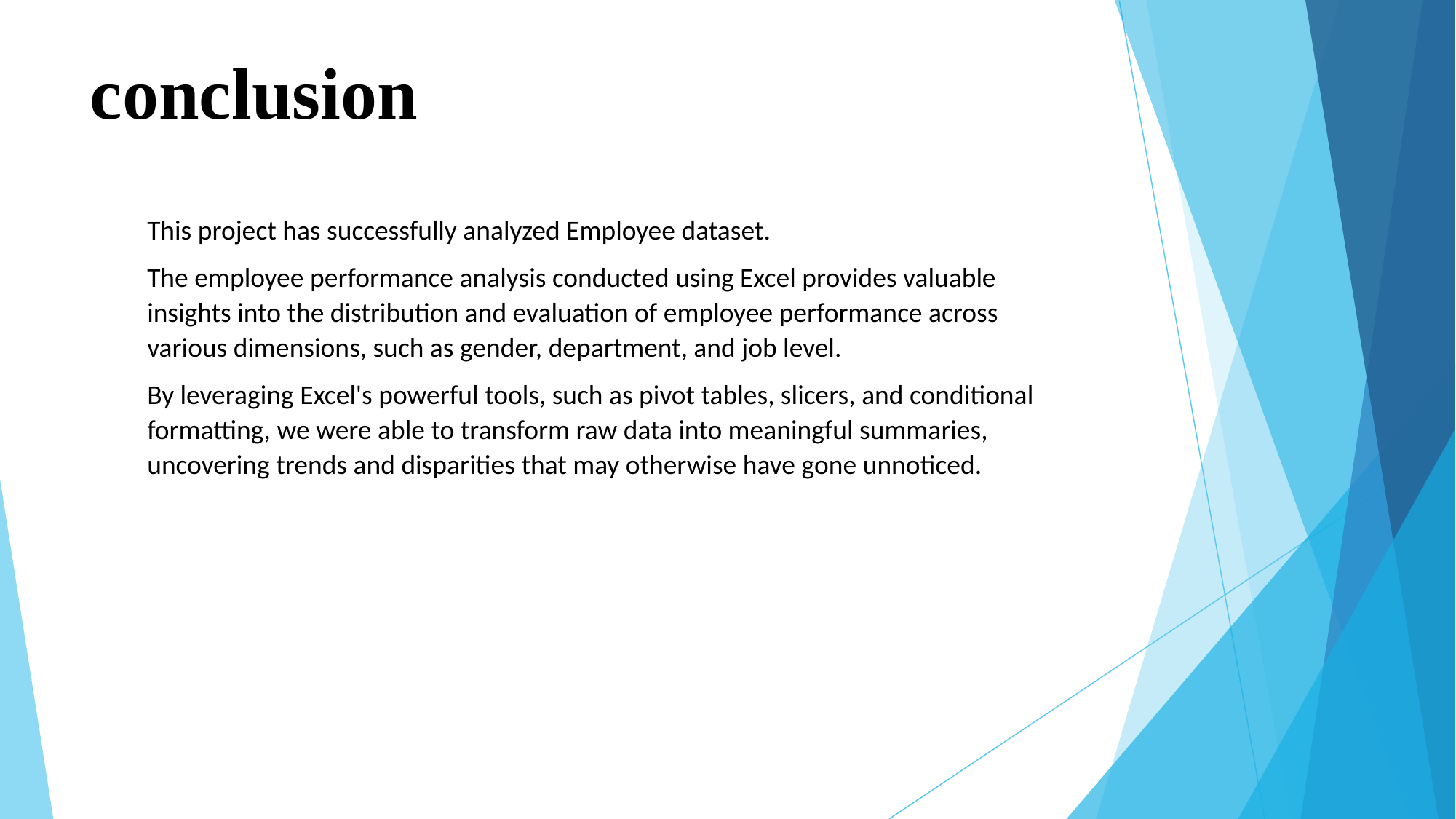

# conclusion
This project has successfully analyzed Employee dataset.
The employee performance analysis conducted using Excel provides valuable insights into the distribution and evaluation of employee performance across various dimensions, such as gender, department, and job level.
By leveraging Excel's powerful tools, such as pivot tables, slicers, and conditional formatting, we were able to transform raw data into meaningful summaries, uncovering trends and disparities that may otherwise have gone unnoticed.